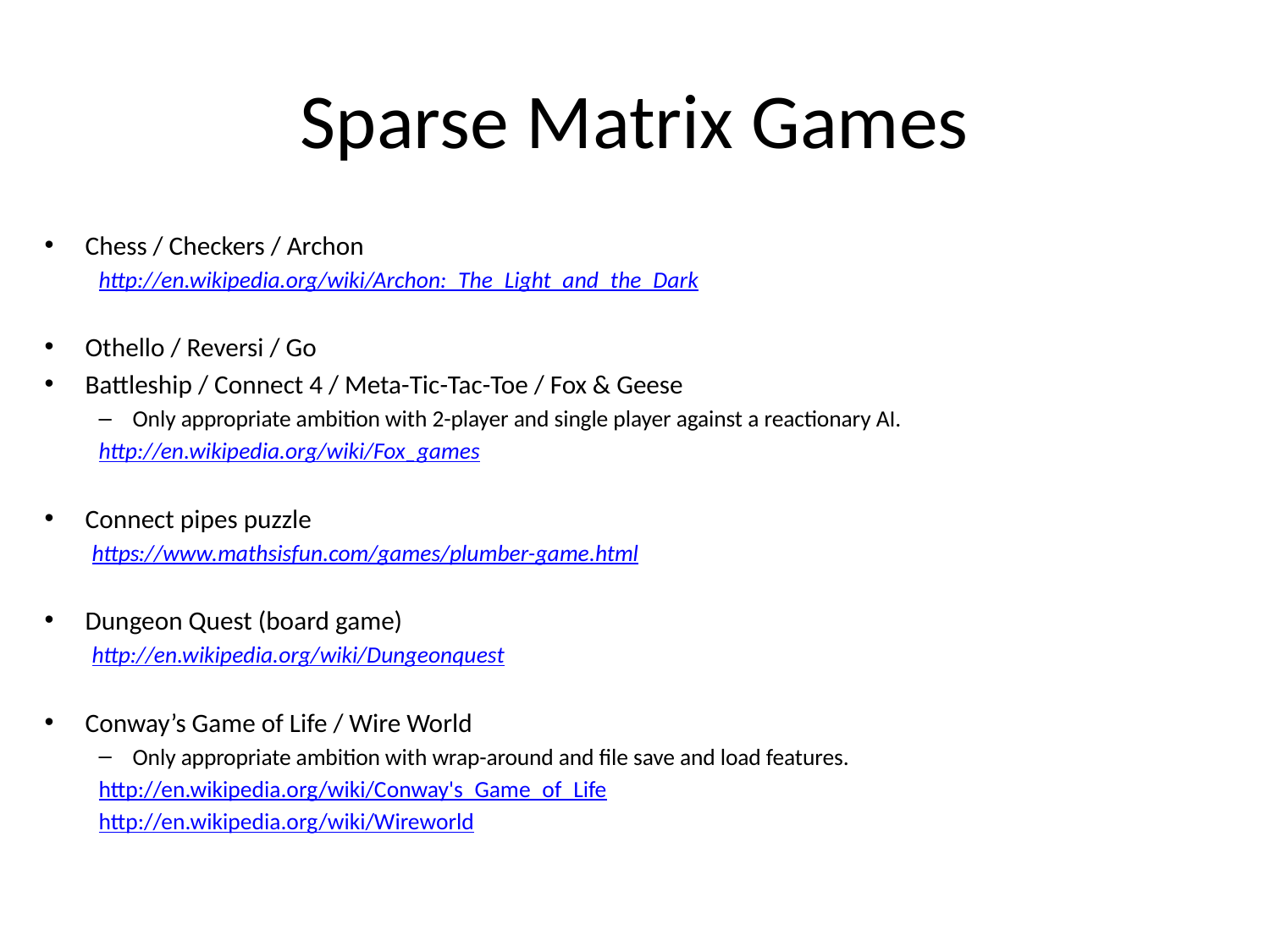

# Sparse Matrix Games
Chess / Checkers / Archon
http://en.wikipedia.org/wiki/Archon:_The_Light_and_the_Dark

Othello / Reversi / Go
Battleship / Connect 4 / Meta-Tic-Tac-Toe / Fox & Geese
Only appropriate ambition with 2-player and single player against a reactionary AI.
http://en.wikipedia.org/wiki/Fox_games

Connect pipes puzzle
https://www.mathsisfun.com/games/plumber-game.html

Dungeon Quest (board game)
http://en.wikipedia.org/wiki/Dungeonquest

Conway’s Game of Life / Wire World
Only appropriate ambition with wrap-around and file save and load features.
http://en.wikipedia.org/wiki/Conway's_Game_of_Life
http://en.wikipedia.org/wiki/Wireworld